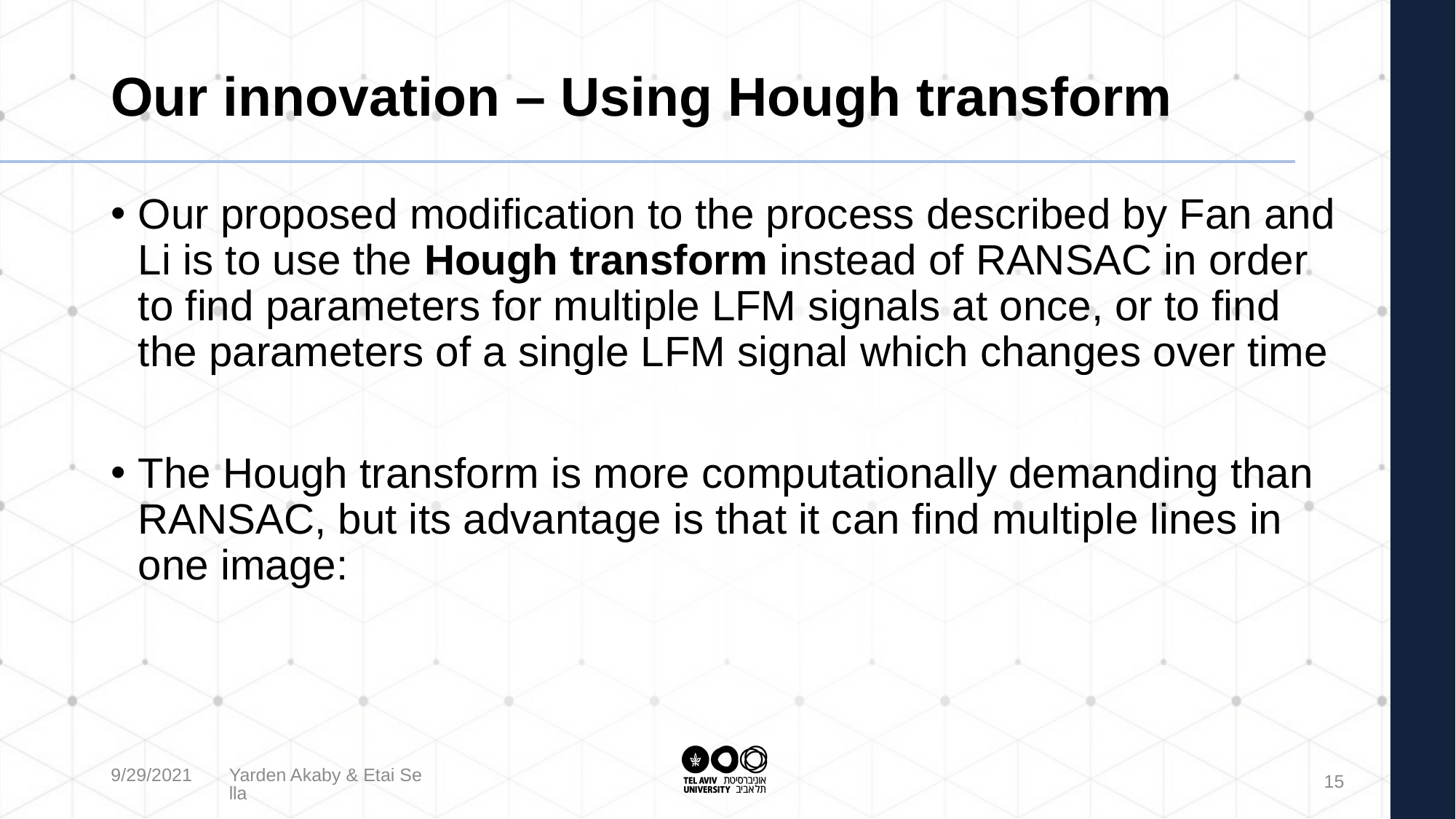

# Our innovation – Using Hough transform
Our proposed modification to the process described by Fan and Li is to use the Hough transform instead of RANSAC in order to find parameters for multiple LFM signals at once, or to find the parameters of a single LFM signal which changes over time

The Hough transform is more computationally demanding than RANSAC, but its advantage is that it can find multiple lines in one image:
9/29/2021
Yarden Akaby & Etai Sella
15